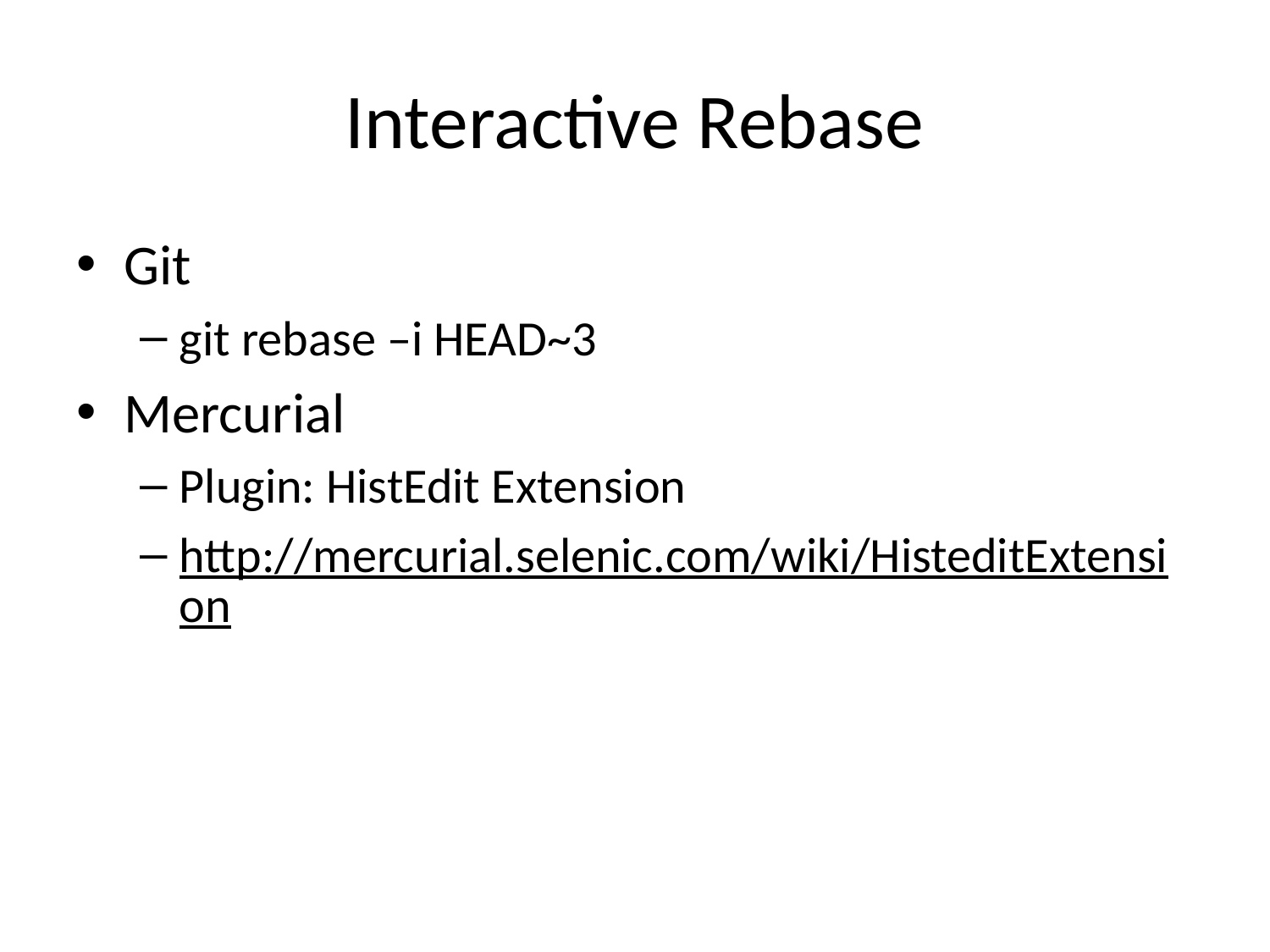

# Interactive Rebase
Git
git rebase –i HEAD~3
Mercurial
Plugin: HistEdit Extension
http://mercurial.selenic.com/wiki/HisteditExtension